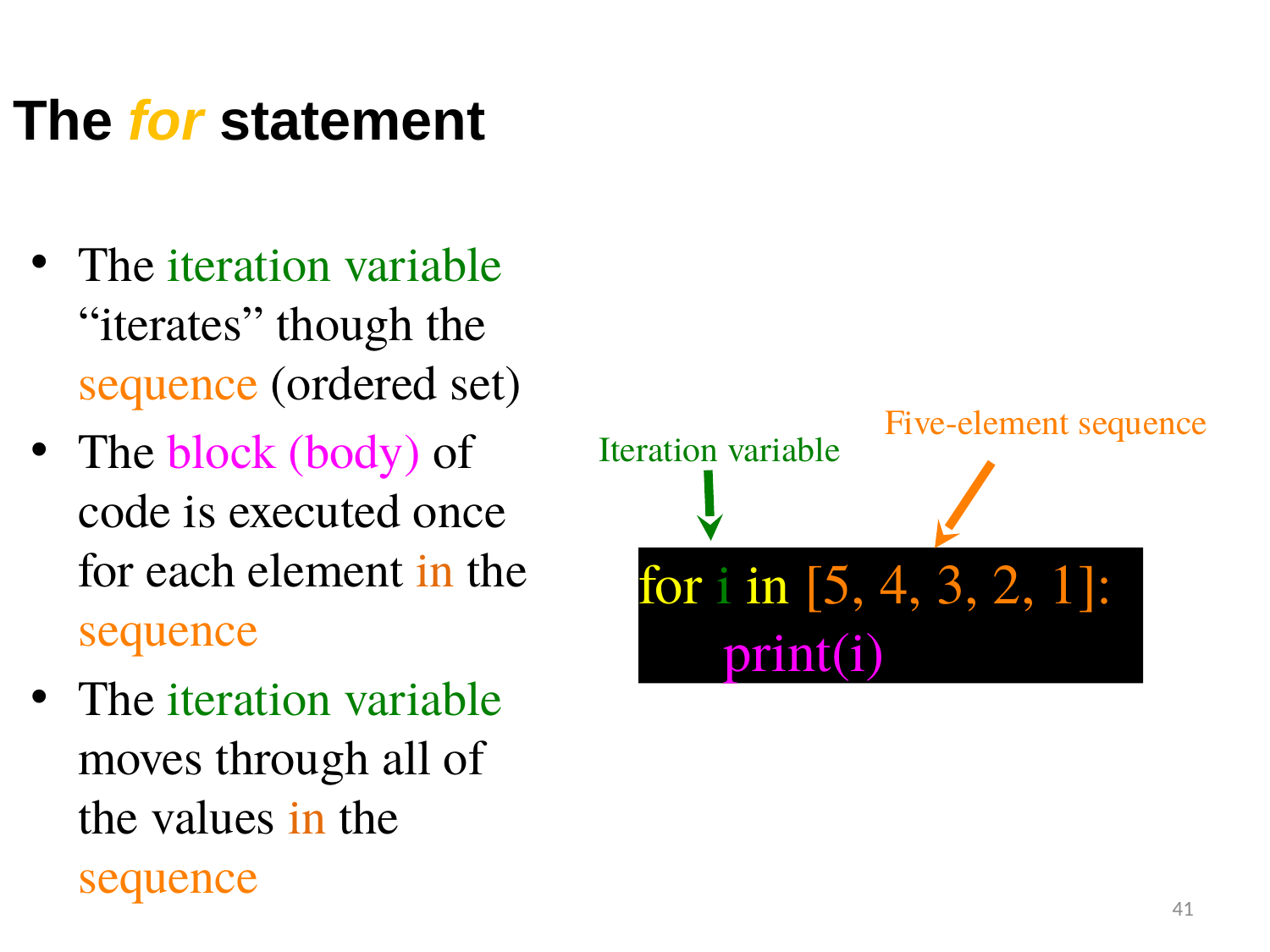

The for statement
The iteration variable “iterates” though the sequence (ordered set)
The block (body) of code is executed once for each element in the sequence
The iteration variable moves through all of the values in the sequence
Five-element sequence
Iteration variable

for i in [5, 4, 3, 2, 1]: :
      print(i)
41